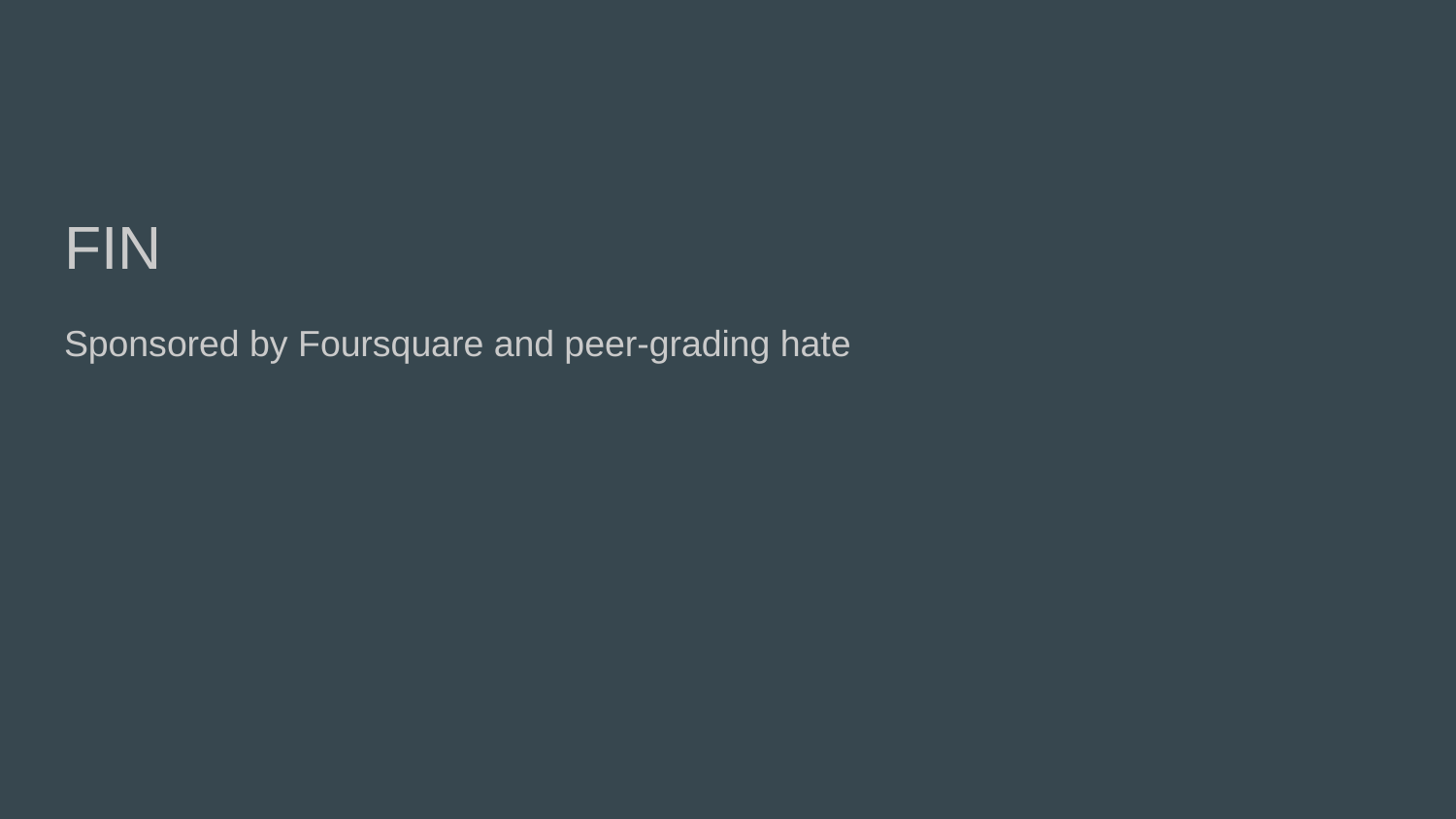

FIN
Sponsored by Foursquare and peer-grading hate